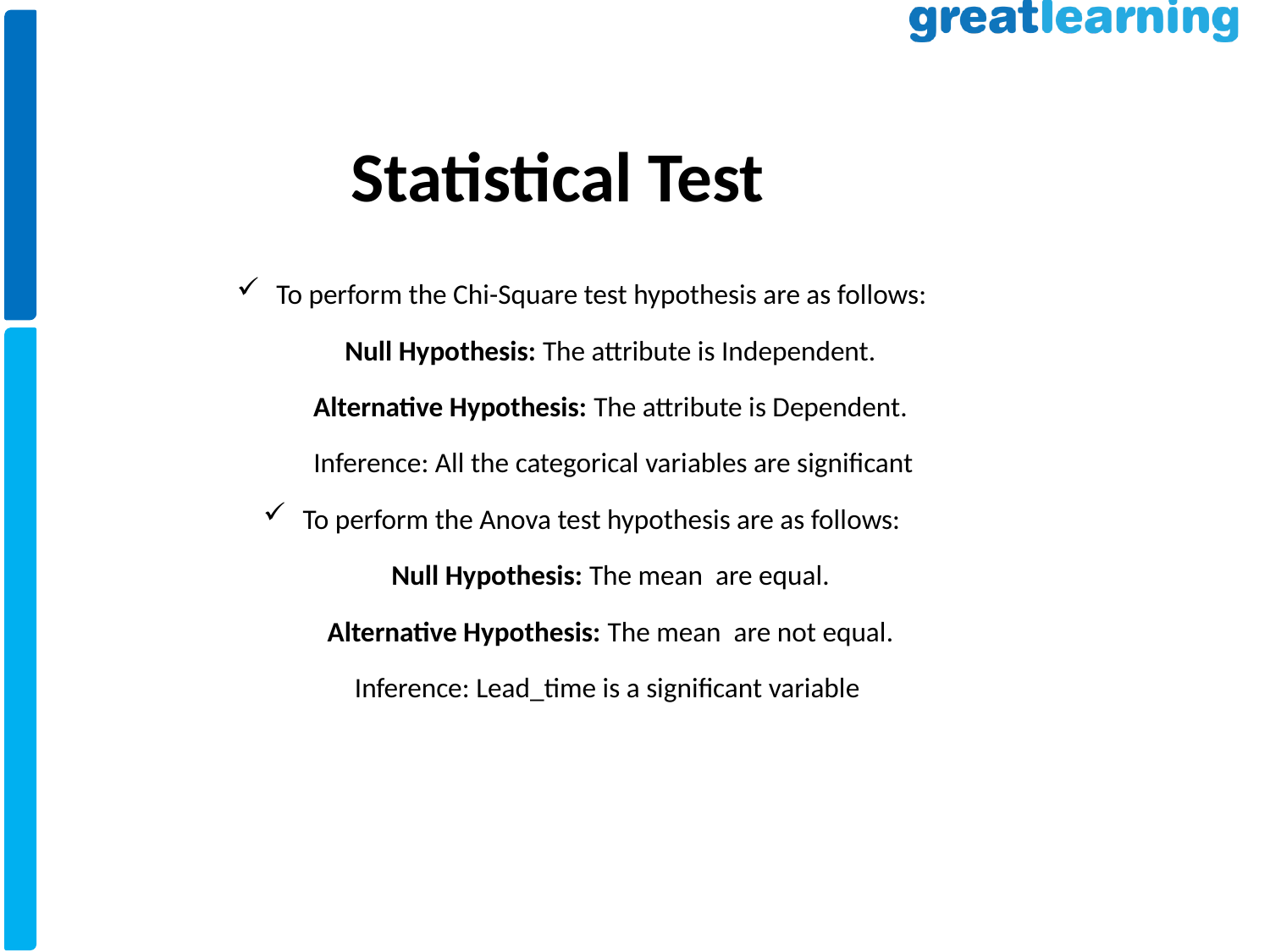

Statistical Test
To perform the Chi-Square test hypothesis are as follows:
         Null Hypothesis: The attribute is Independent.
         Alternative Hypothesis: The attribute is Dependent.
          Inference: All the categorical variables are significant
To perform the Anova test hypothesis are as follows:
         Null Hypothesis: The mean  are equal.
         Alternative Hypothesis: The mean  are not equal.
        Inference: Lead_time is a significant variable